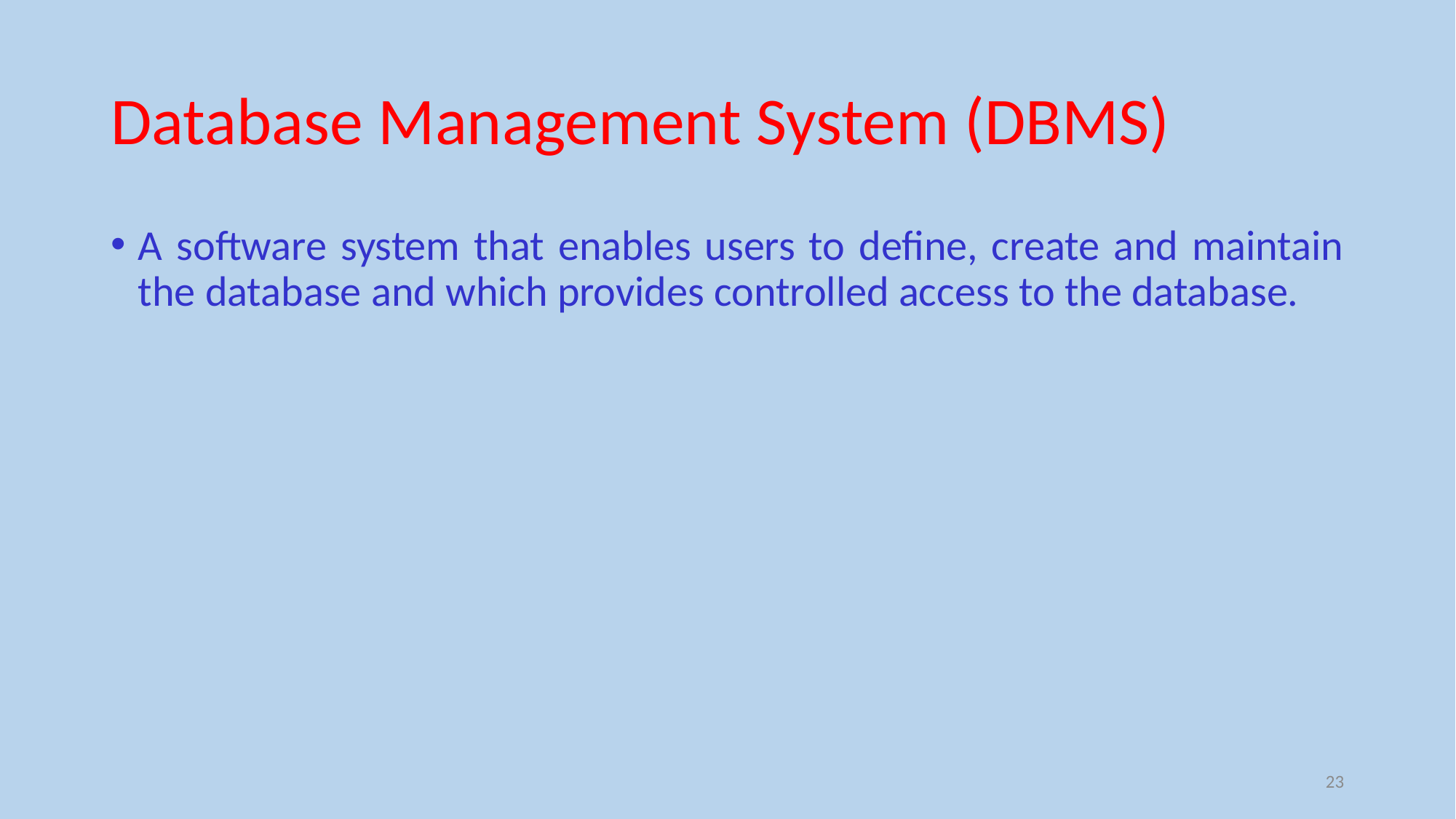

# Database Management System (DBMS)
A software system that enables users to define, create and maintain the database and which provides controlled access to the database.
23